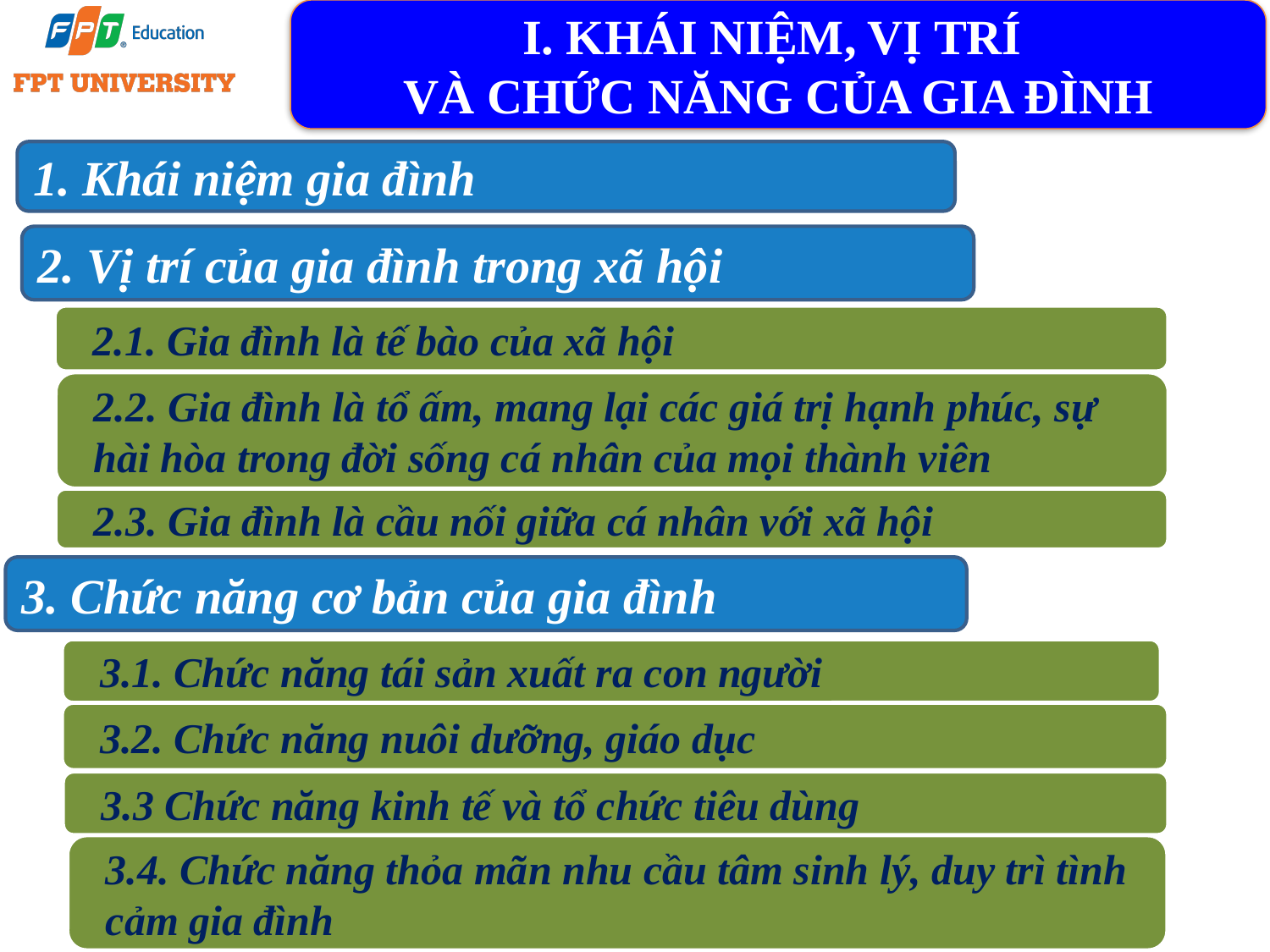

I. KHÁI NIỆM, VỊ TRÍ
VÀ CHỨC NĂNG CỦA GIA ĐÌNH

1. Khái niệm gia đình
2. Vị trí của gia đình trong xã hội

2.1. Gia đình là tế bào của xã hội

2.2. Gia đình là tổ ấm, mang lại các giá trị hạnh phúc, sự hài hòa trong đời sống cá nhân của mọi thành viên

2.3. Gia đình là cầu nối giữa cá nhân với xã hội
3. Chức năng cơ bản của gia đình

3.1. Chức năng tái sản xuất ra con người

3.2. Chức năng nuôi dưỡng, giáo dục

3.3 Chức năng kinh tế và tổ chức tiêu dùng

3.4. Chức năng thỏa mãn nhu cầu tâm sinh lý, duy trì tình cảm gia đình